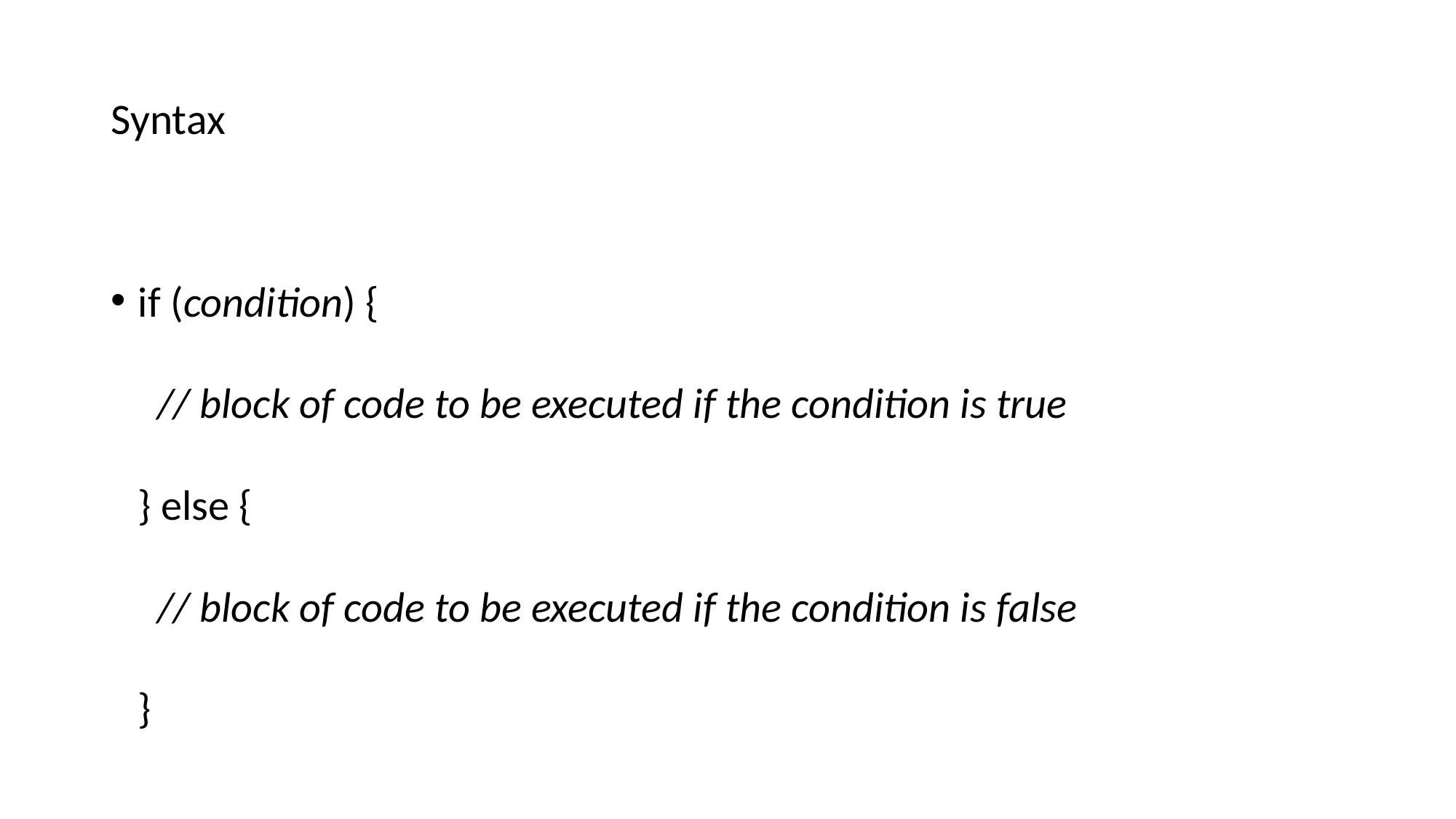

# Syntax
if (condition) {
  // block of code to be executed if the condition is true
} else {
  // block of code to be executed if the condition is false
}